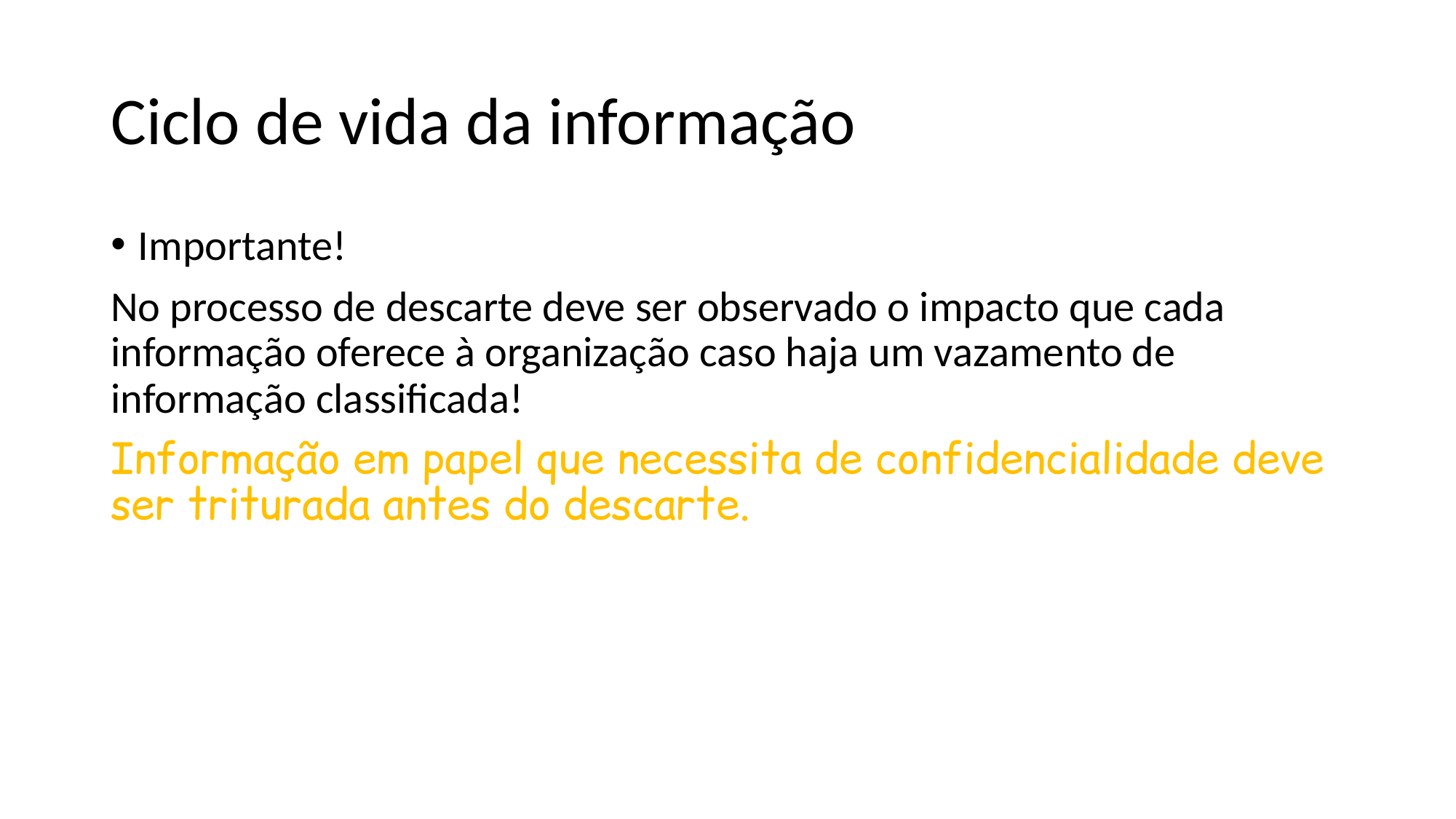

# Ciclo de vida da informação
Importante!
No processo de descarte deve ser observado o impacto que cada informação oferece à organização caso haja um vazamento de informação classificada!
Informação em papel que necessita de confidencialidade deve ser triturada antes do descarte.